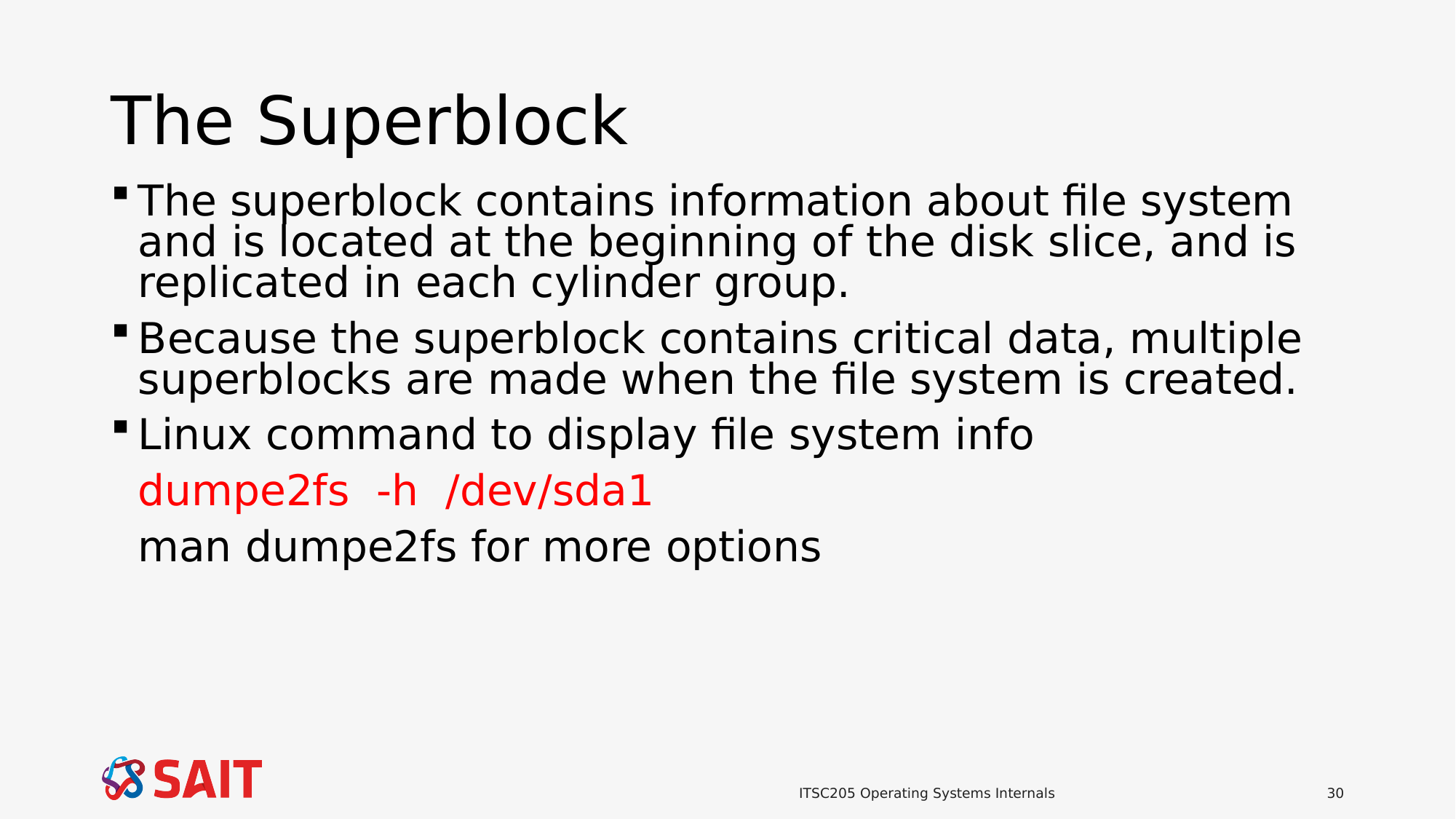

# The Superblock
The superblock contains information about file system and is located at the beginning of the disk slice, and is replicated in each cylinder group.
Because the superblock contains critical data, multiple superblocks are made when the file system is created.
Linux command to display file system info
  dumpe2fs  -h  /dev/sda1
  man dumpe2fs for more options
ITSC205 Operating Systems Internals
30